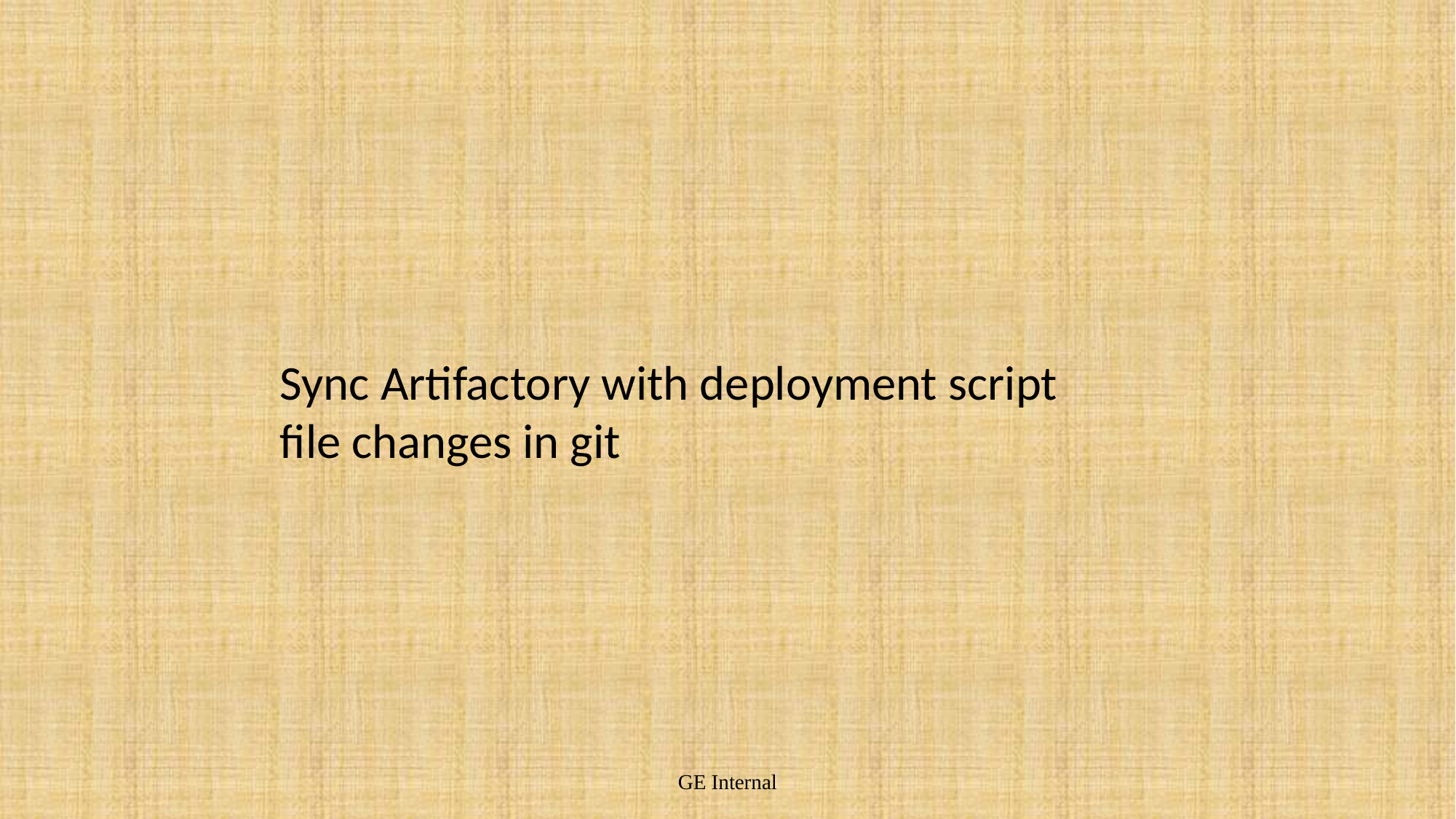

# Sync Artifactory with deployment script file changes in git
GE Internal